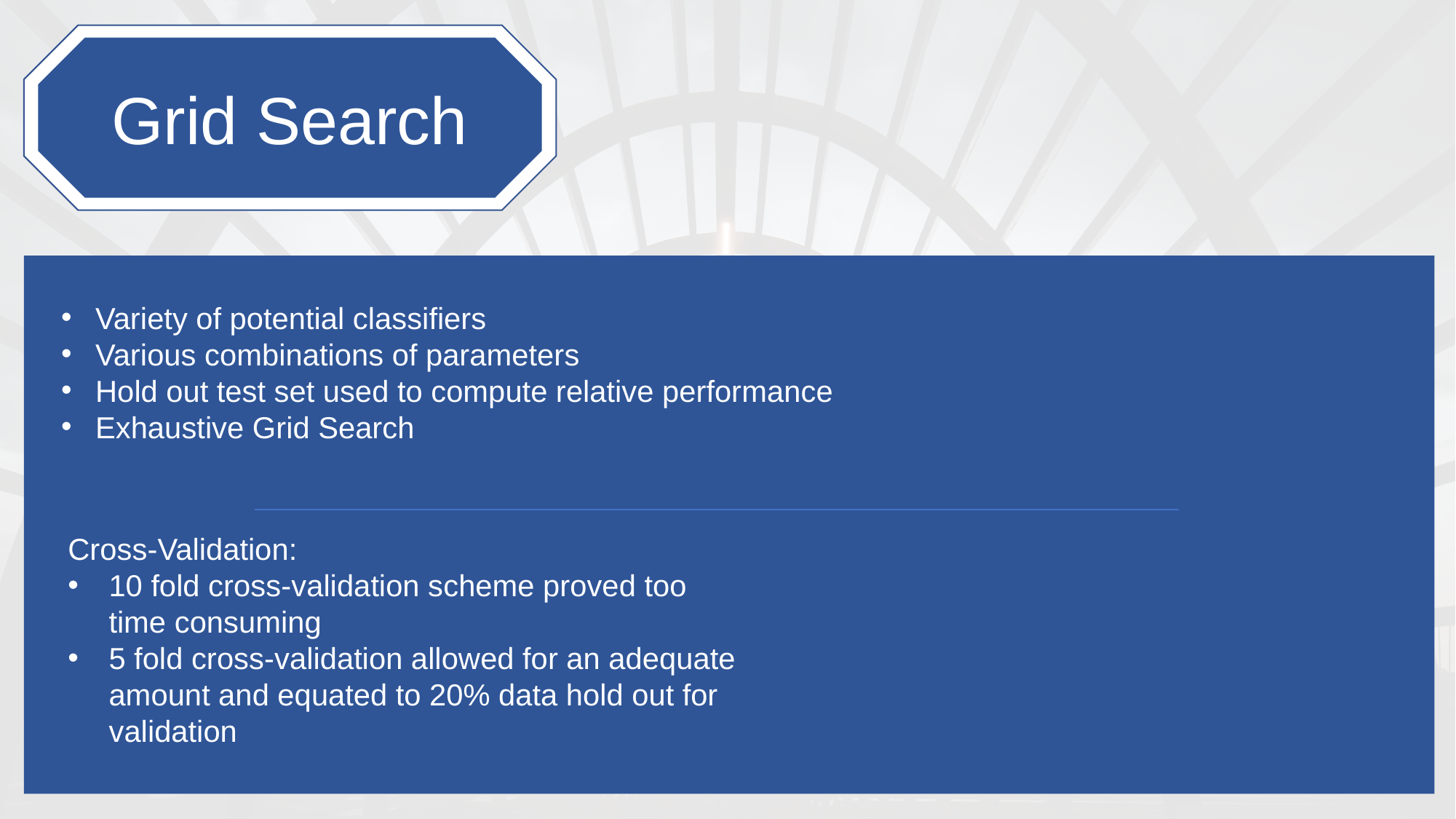

Grid Search

Variety of potential classifiers
Various combinations of parameters
Hold out test set used to compute relative performance
Exhaustive Grid Search
Cross-Validation:
10 fold cross-validation scheme proved too time consuming
5 fold cross-validation allowed for an adequate amount and equated to 20% data hold out for validation